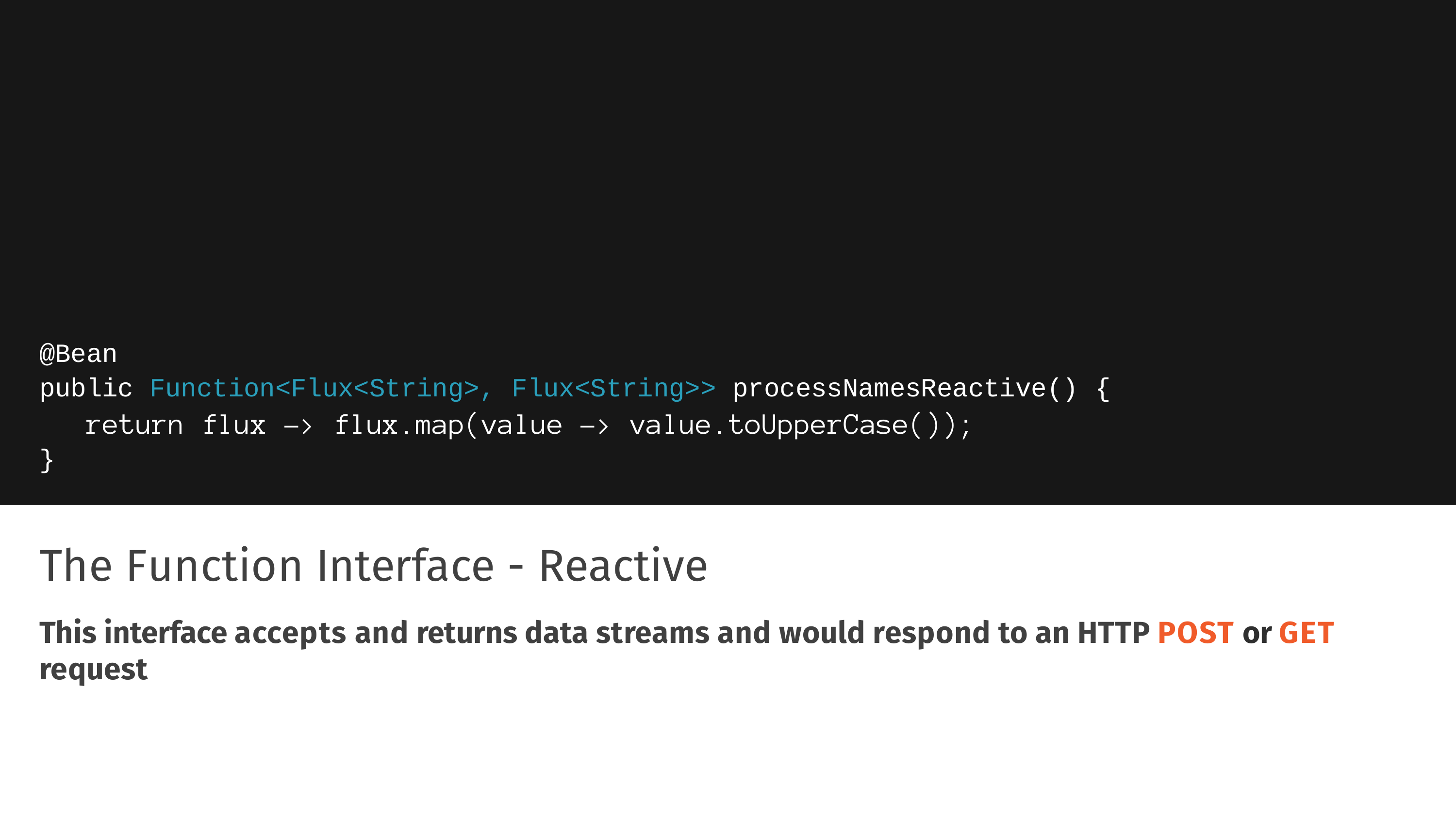

@Bean
public Function<Flux<String>, Flux<String>> processNamesReactive() {
return flux -> flux.map(value -> value.toUpperCase());
}
The Function Interface - Reactive
This interface accepts and returns data streams and would respond to an HTTP POST or GET  request
17